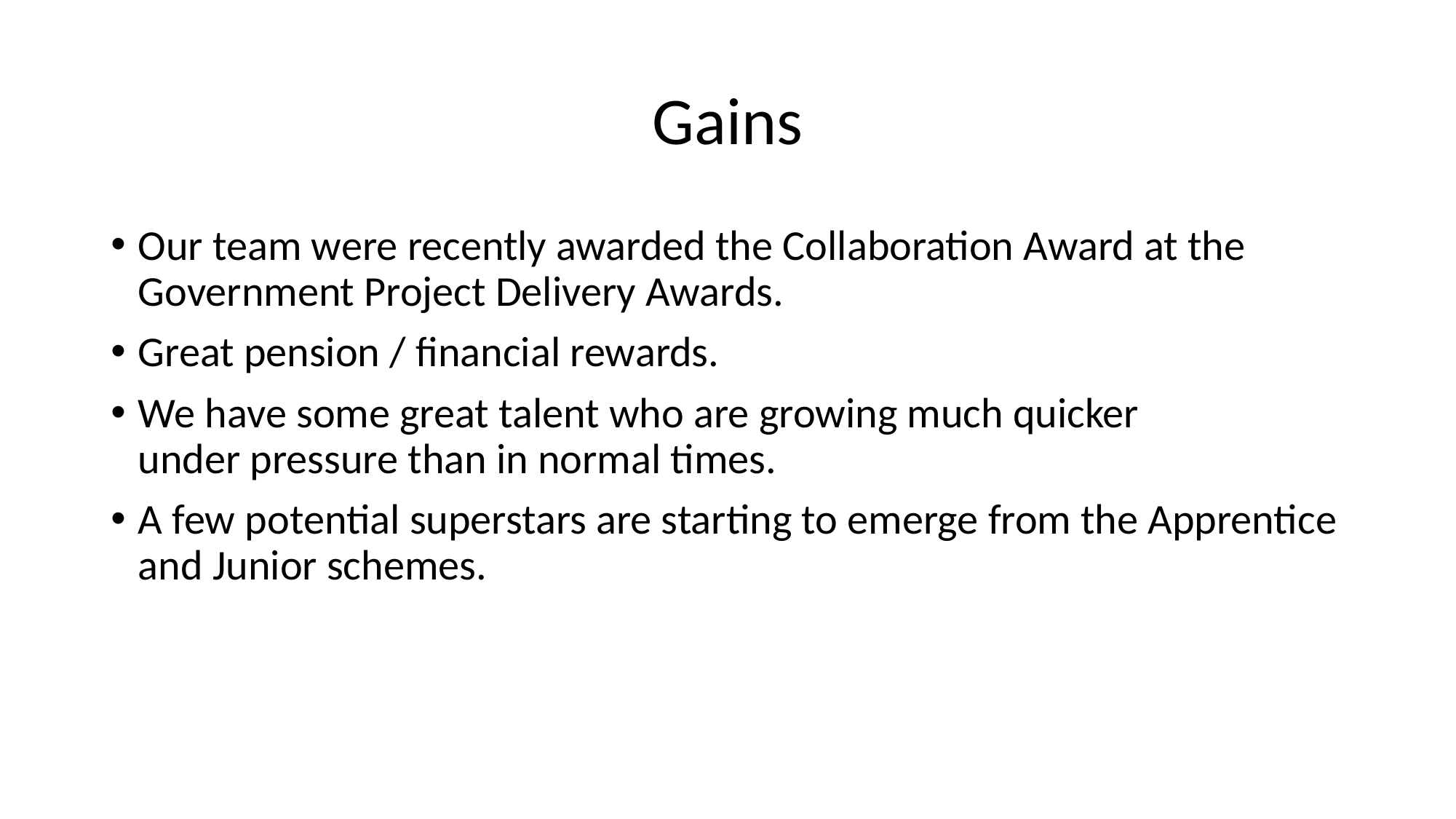

# Gains
Our team were recently awarded the Collaboration Award at the Government Project Delivery Awards.
Great pension / financial rewards.
We have some great talent who are growing much quicker under pressure than in normal times.
A few potential superstars are starting to emerge from the Apprentice and Junior schemes.